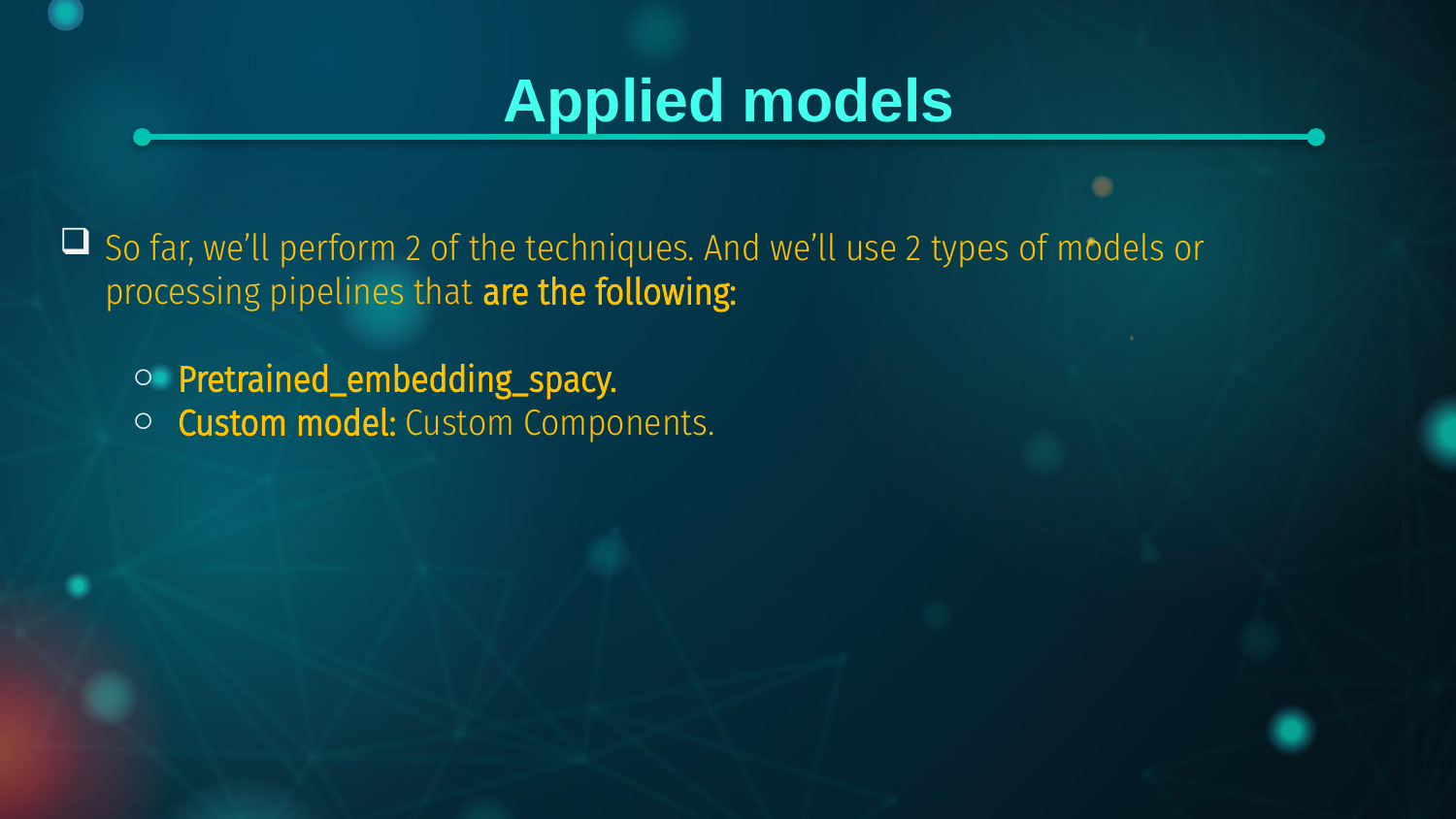

Applied models
So far, we’ll perform 2 of the techniques. And we’ll use 2 types of models or processing pipelines that are the following:

Pretrained_embedding_spacy.
Custom model: Custom Components.